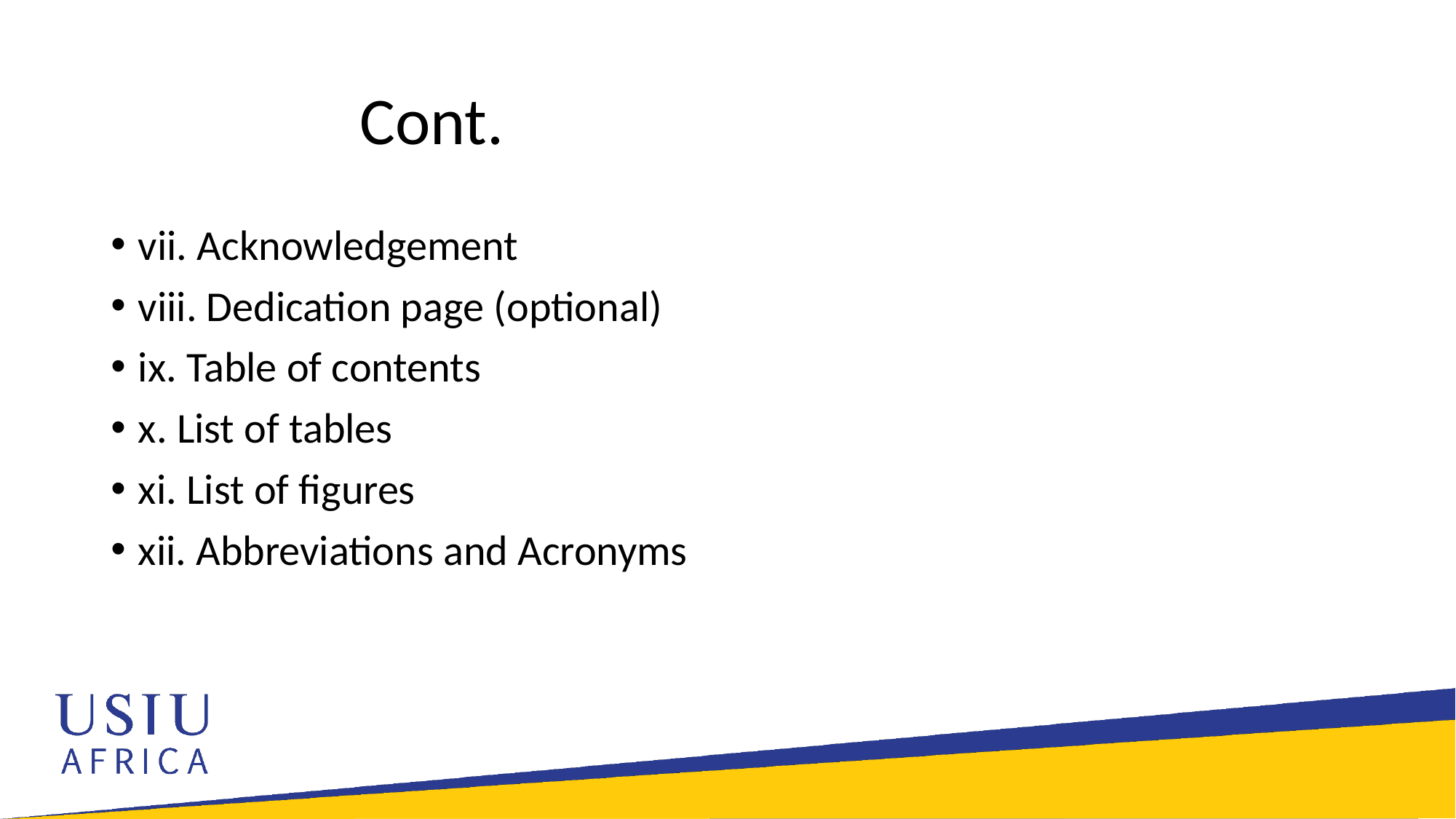

# Cont.
vii. Acknowledgement
viii. Dedication page (optional)
ix. Table of contents
x. List of tables
xi. List of figures
xii. Abbreviations and Acronyms